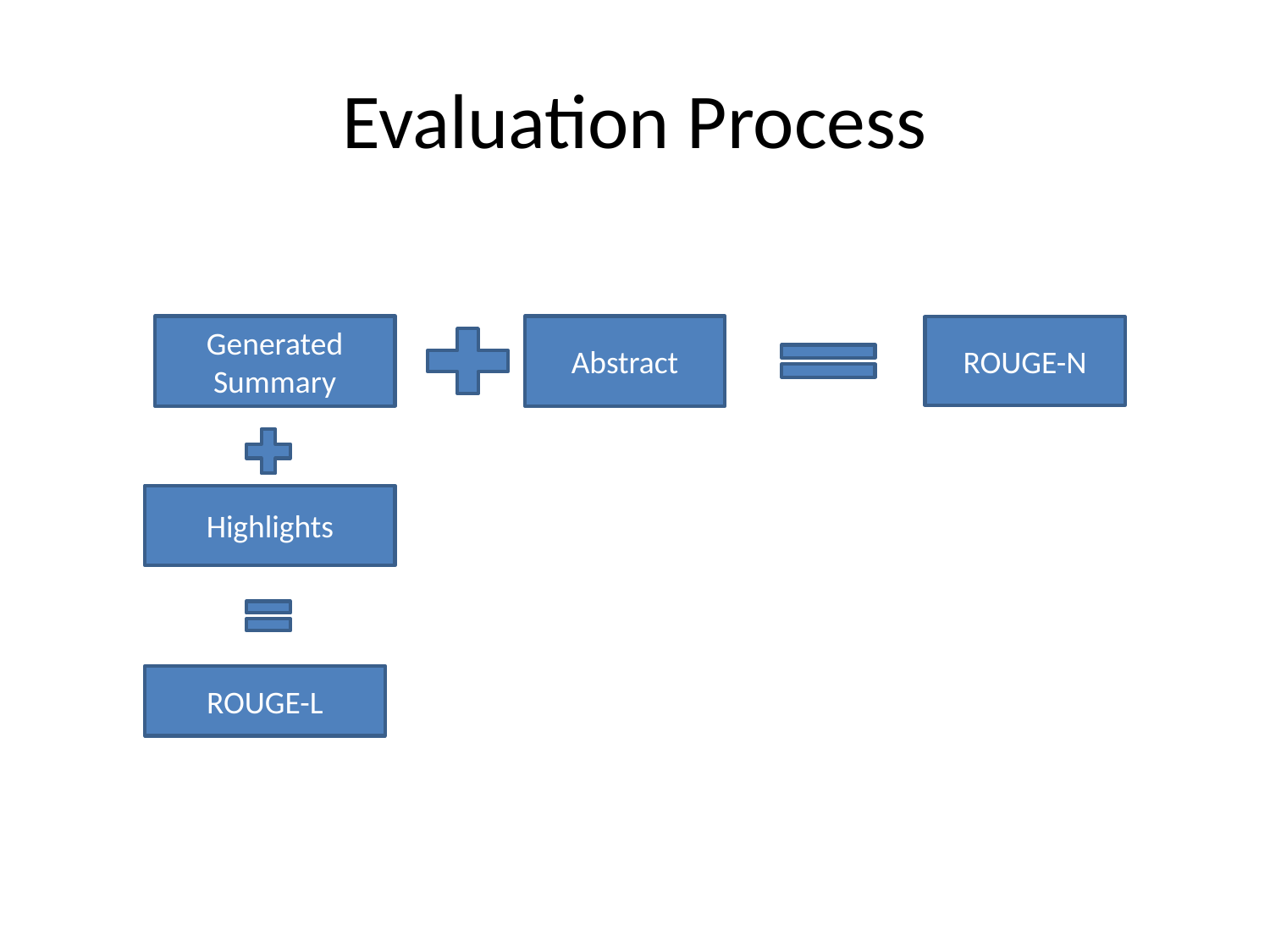

# Evaluation Process

Generated Summary
Abstract

ROUGE-N

Highlights

ROUGE-L